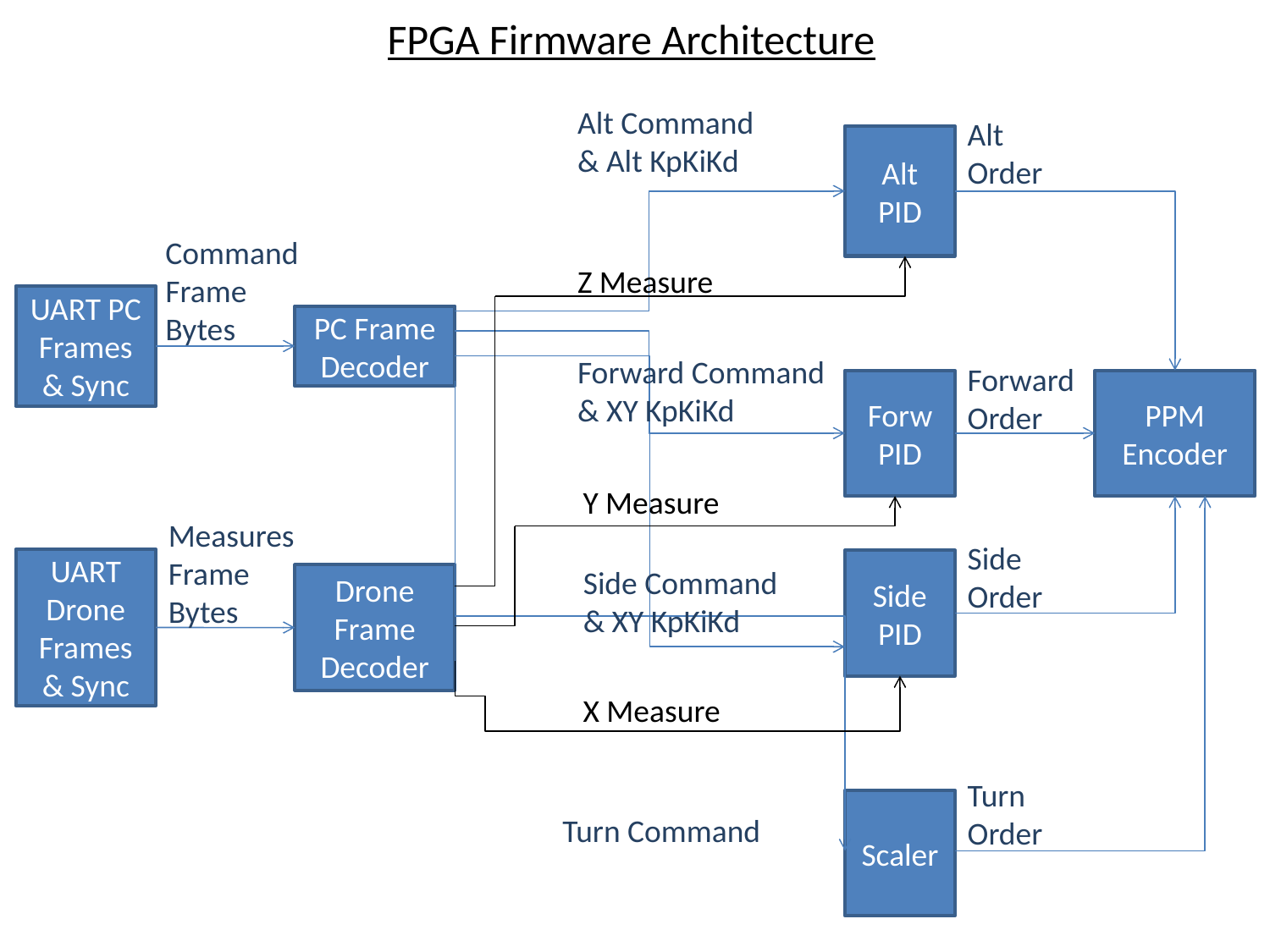

FPGA Firmware Architecture
Alt Command & Alt KpKiKd
Alt Order
Alt PID
Command Frame Bytes
Z Measure
UART PC Frames & Sync
PC Frame Decoder
Forward Command & XY KpKiKd
Forward Order
Forw PID
PPM Encoder
Y Measure
Measures
Frame Bytes
Side Order
UART Drone Frames & Sync
Side PID
Side Command & XY KpKiKd
Drone Frame Decoder
X Measure
Turn Order
Scaler
Turn Command